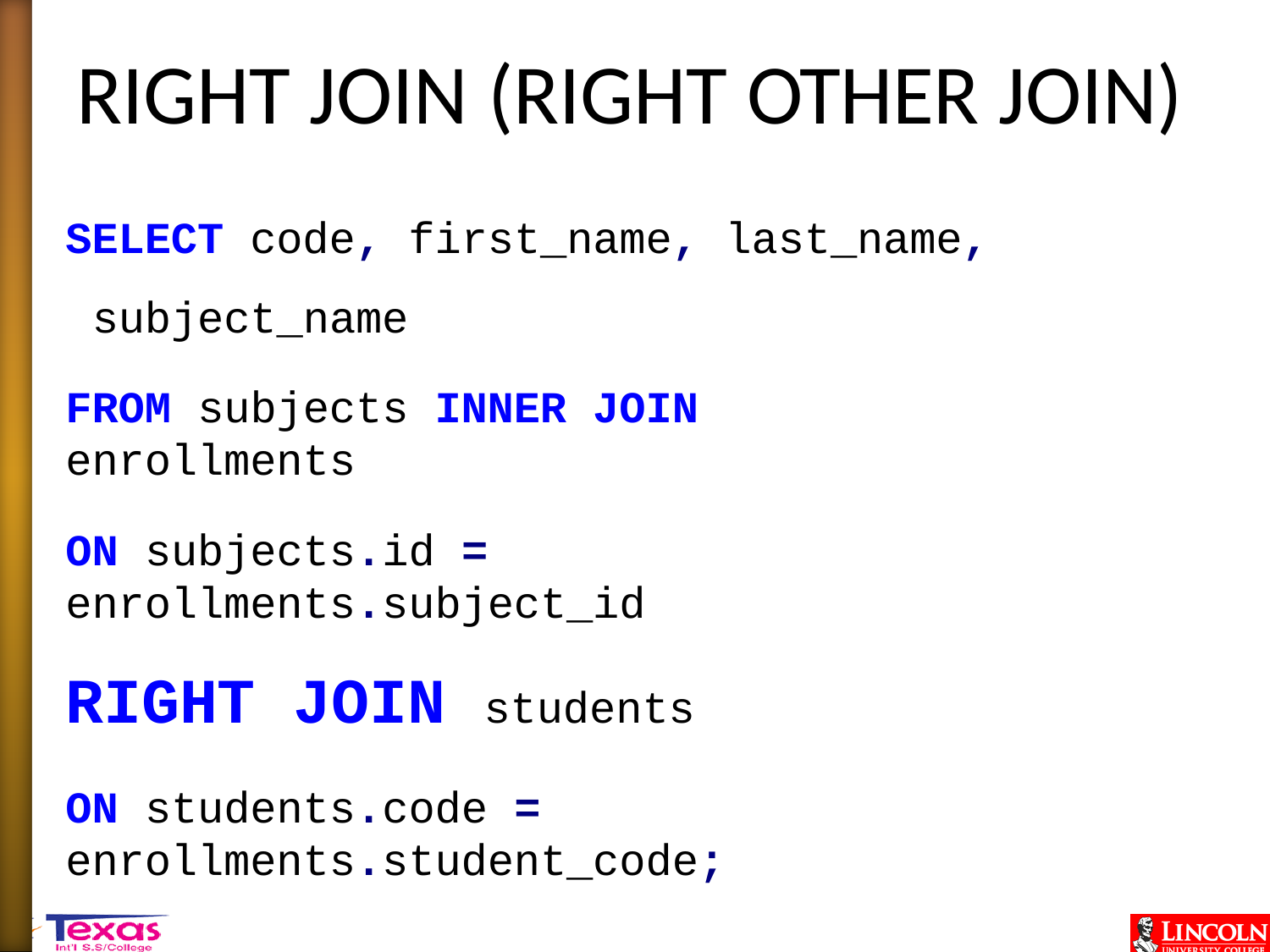

# RIGHT JOIN (RIGHT OTHER JOIN)
SELECT code, first_name, last_name,  subject_name
FROM subjects INNER JOIN enrollments
ON subjects.id = enrollments.subject_id
RIGHT JOIN students
ON students.code = enrollments.student_code;